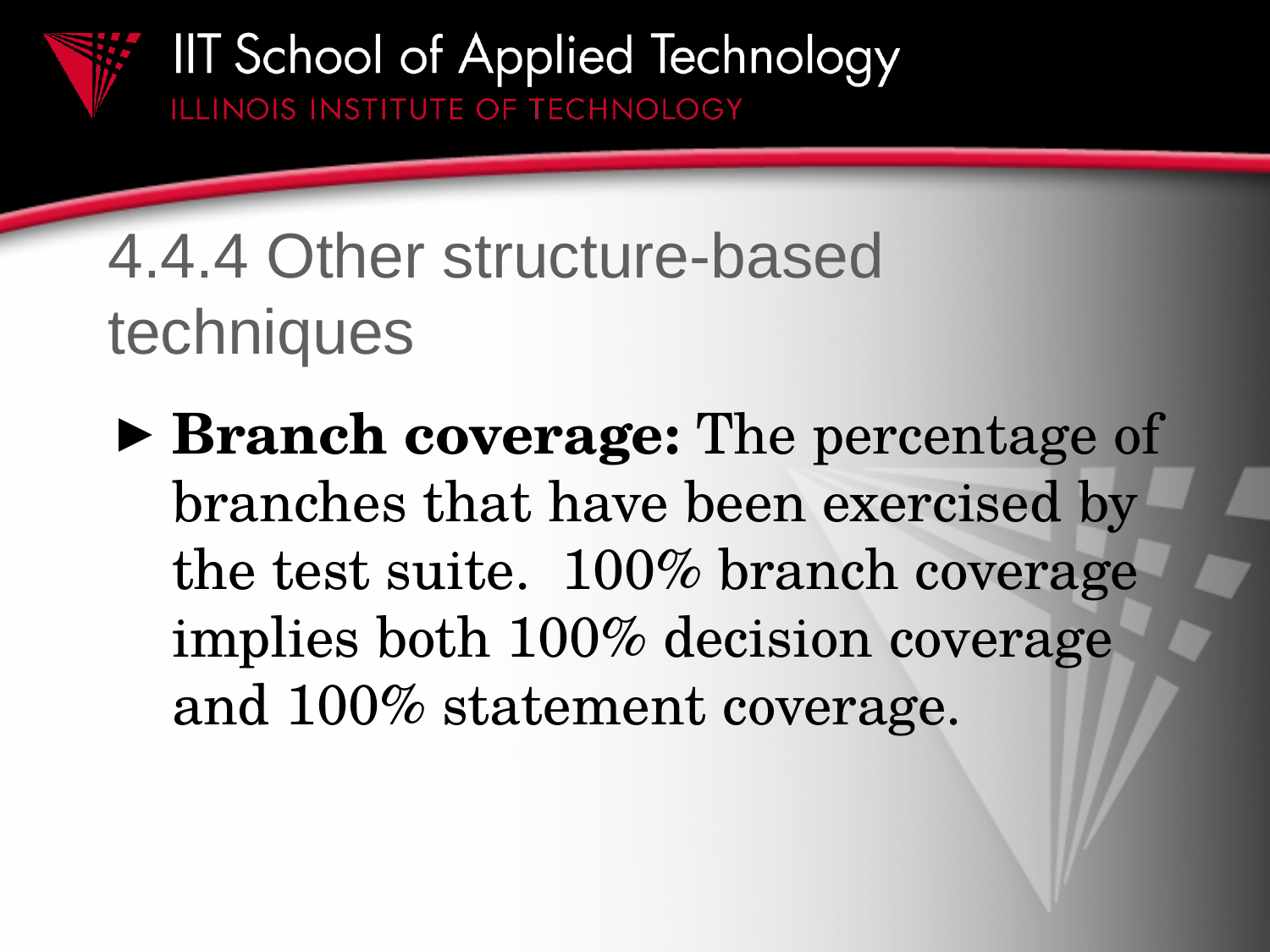

# 4.4.4 Other structure-based techniques
Branch coverage: The percentage of branches that have been exercised by the test suite.  100% branch coverage implies both 100% decision coverage and 100% statement coverage.